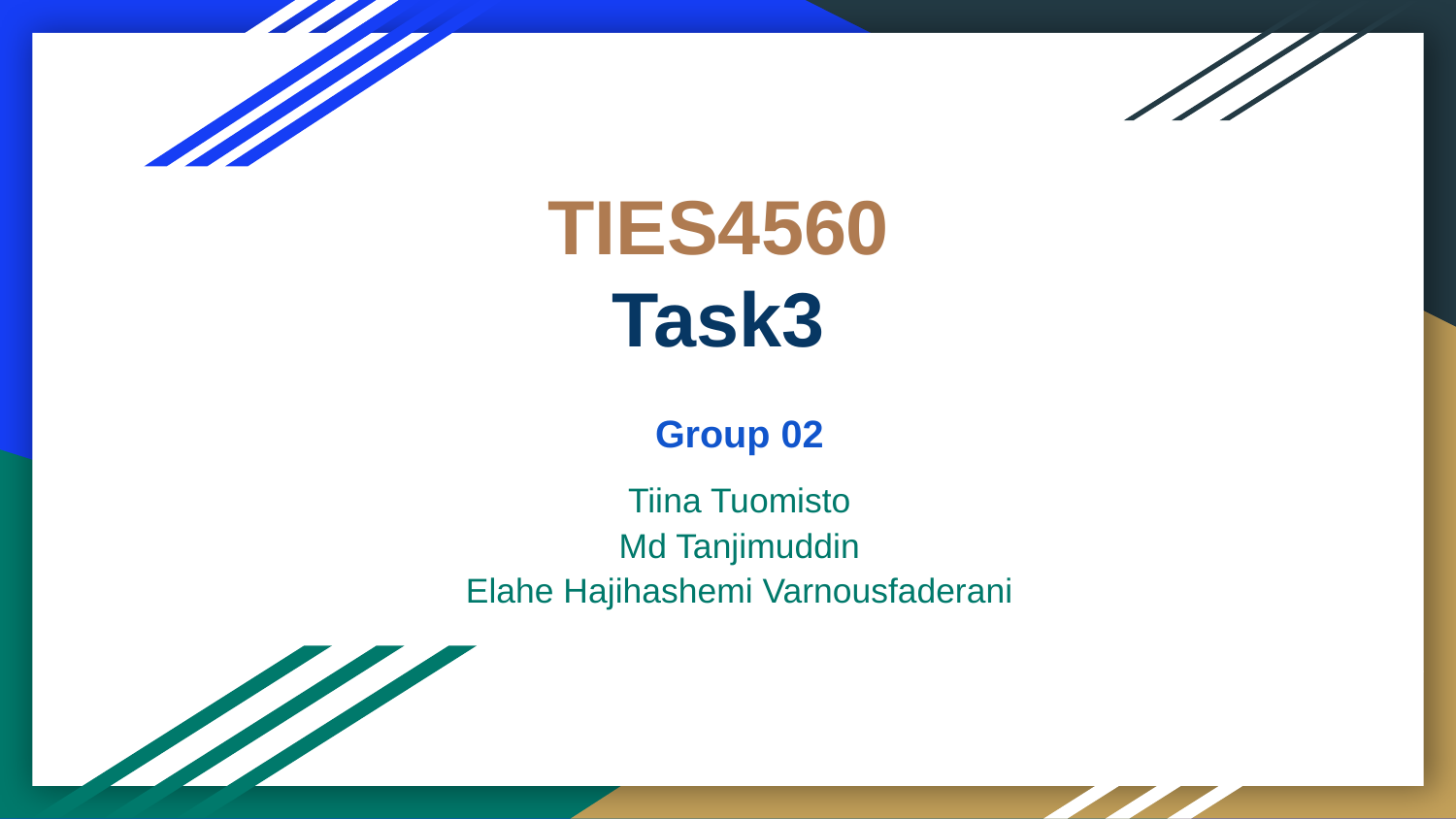

# TIES4560
Task3
Group 02

Tiina Tuomisto
Md Tanjimuddin
Elahe Hajihashemi Varnousfaderani